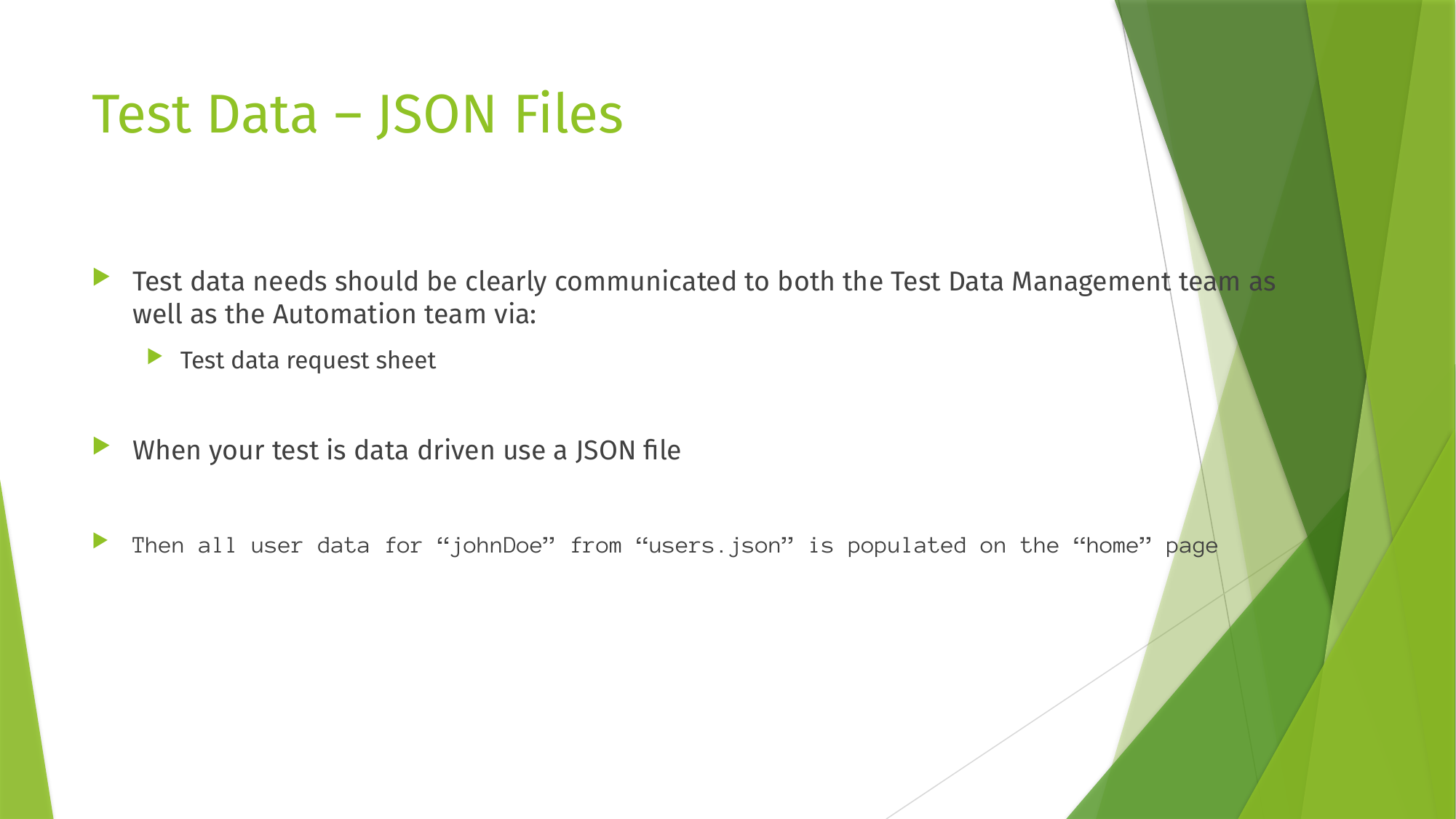

# Test Data – JSON Files
Test data needs should be clearly communicated to both the Test Data Management team as well as the Automation team via:
Test data request sheet

When your test is data driven use a JSON file

Then all user data for “johnDoe” from “users.json” is populated on the “home” page